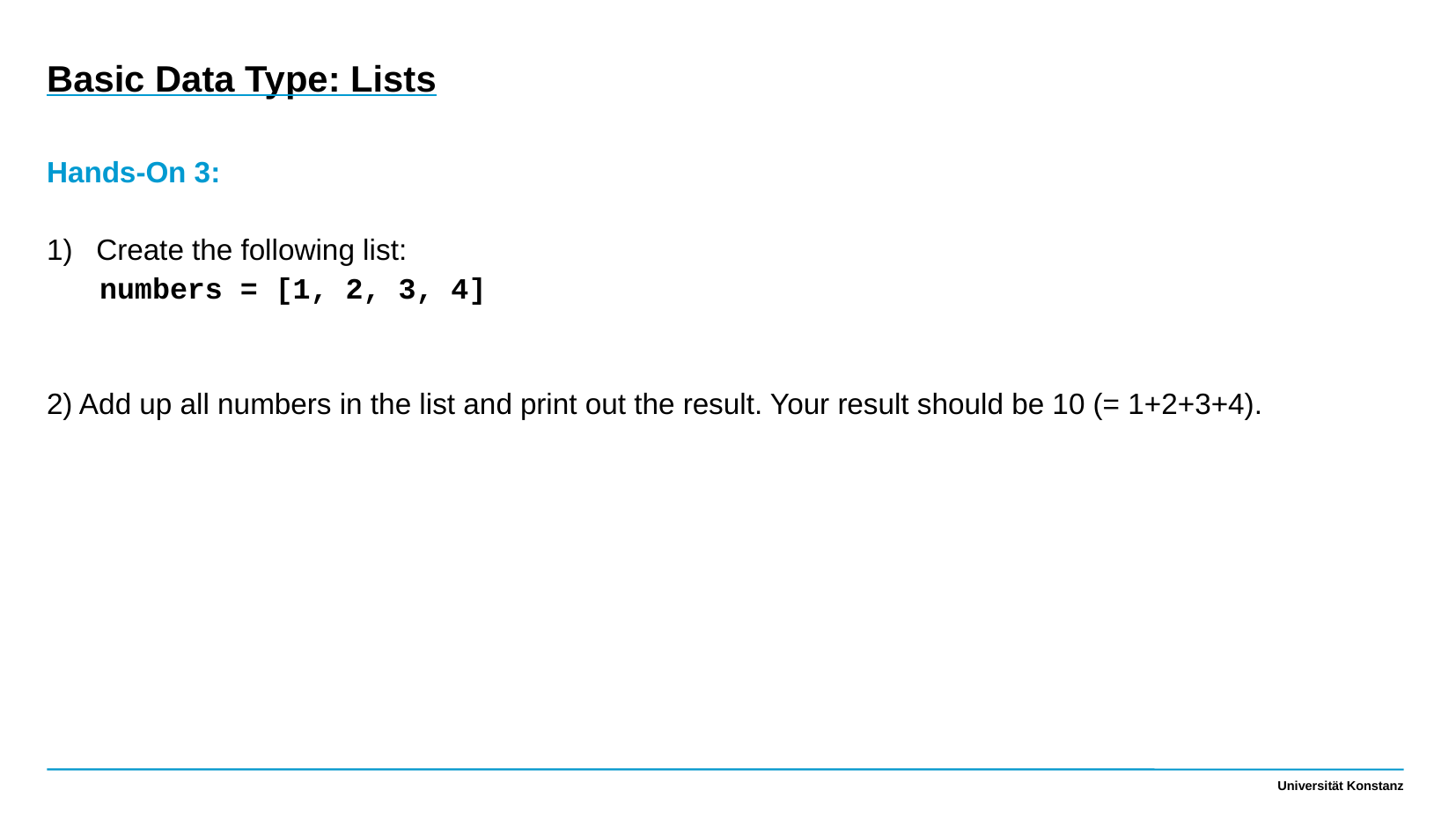

Basic Data Type: Lists
Hands-On 3:

Create the following list:
   numbers = [1, 2, 3, 4]

2) Add up all numbers in the list and print out the result. Your result should be 10 (= 1+2+3+4).